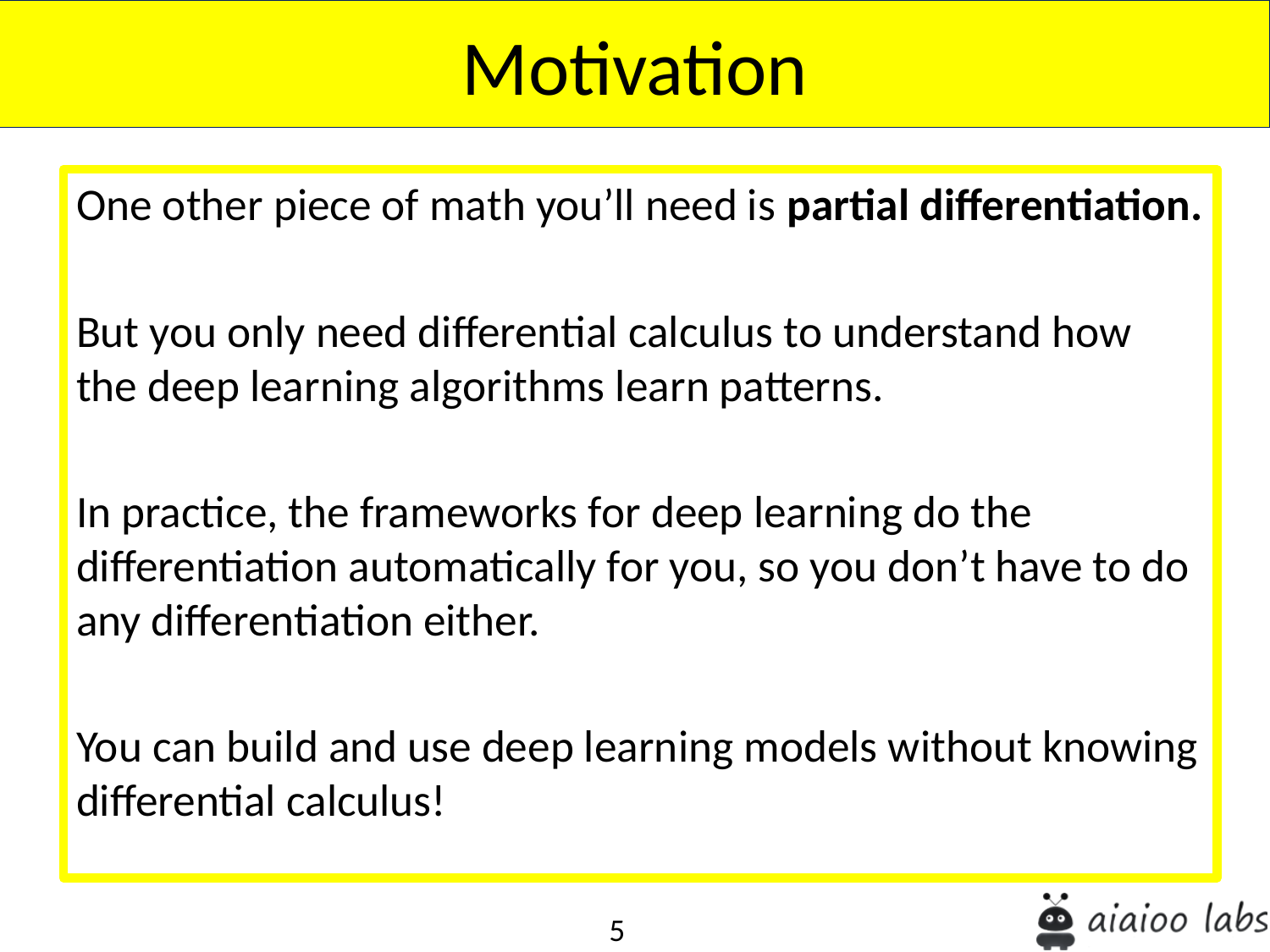

Motivation
One other piece of math you’ll need is partial differentiation.

But you only need differential calculus to understand how the deep learning algorithms learn patterns.

In practice, the frameworks for deep learning do the differentiation automatically for you, so you don’t have to do any differentiation either.

You can build and use deep learning models without knowing differential calculus!